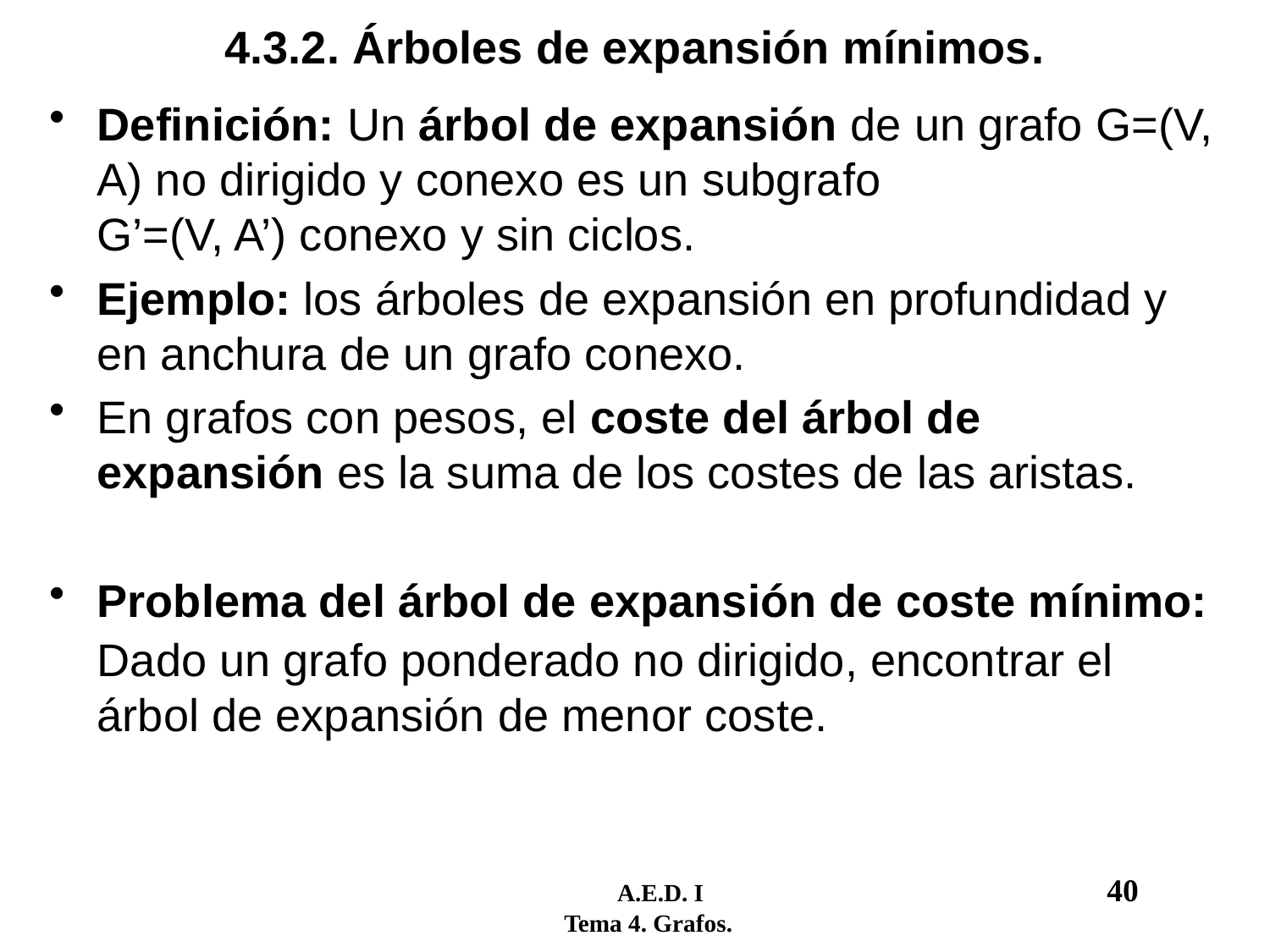

# 4.3.2. Árboles de expansión mínimos.
Definición: Un árbol de expansión de un grafo G=(V, A) no dirigido y conexo es un subgrafo
G’=(V, A’) conexo y sin ciclos.
Ejemplo: los árboles de expansión en profundidad y en anchura de un grafo conexo.
En grafos con pesos, el coste del árbol de expansión es la suma de los costes de las aristas.

Problema del árbol de expansión de coste mínimo:
	Dado un grafo ponderado no dirigido, encontrar el árbol de expansión de menor coste.
	   A.E.D. I				40
               Tema 4. Grafos.